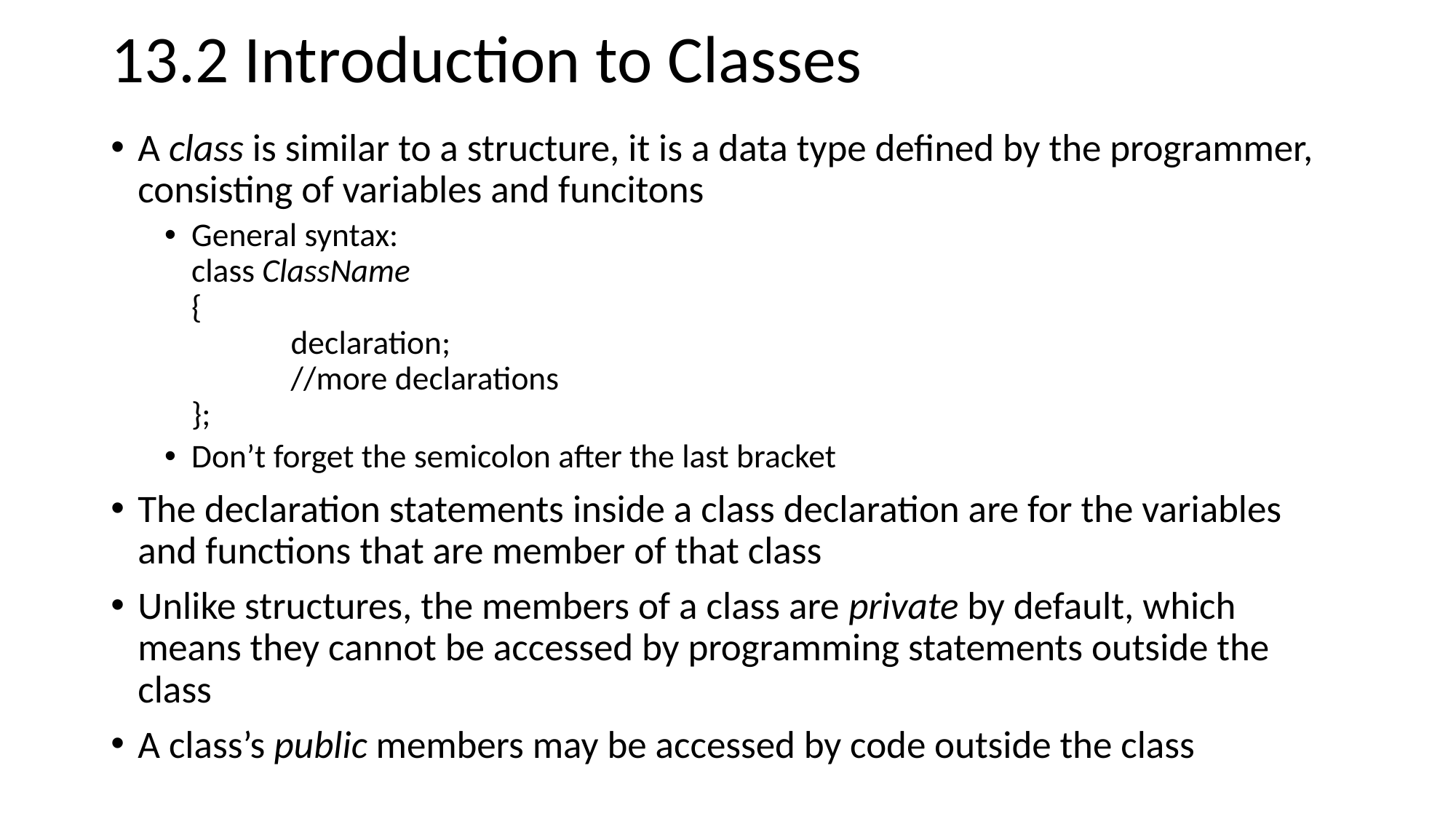

# 13.2 Introduction to Classes
A class is similar to a structure, it is a data type defined by the programmer, consisting of variables and funcitons
General syntax:
class ClassName
{
	declaration;
	//more declarations
};
Don’t forget the semicolon after the last bracket
The declaration statements inside a class declaration are for the variables and functions that are member of that class
Unlike structures, the members of a class are private by default, which means they cannot be accessed by programming statements outside the class
A class’s public members may be accessed by code outside the class